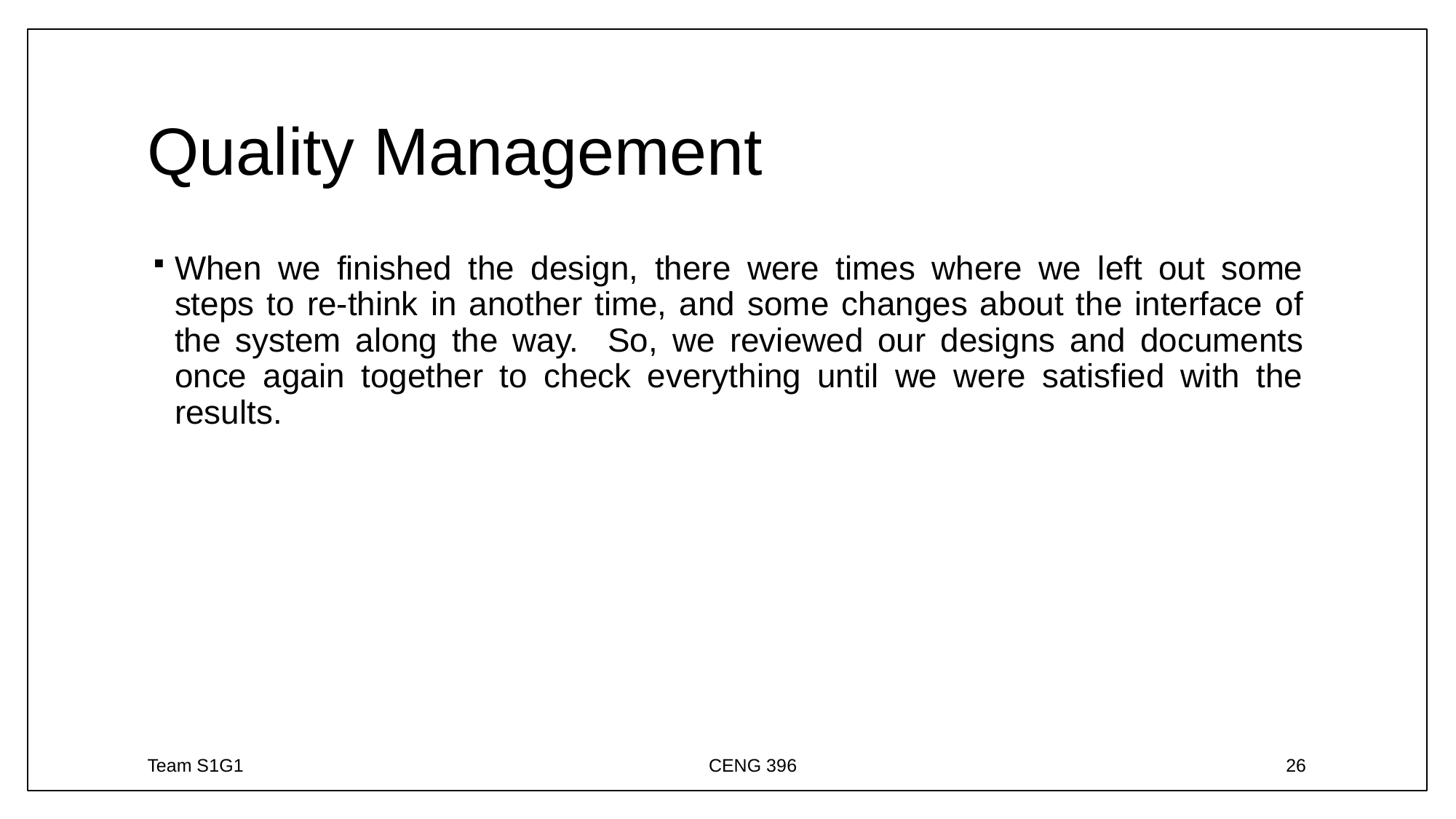

# Quality Management
When we finished the design, there were times where we left out some steps to re-think in another time, and some changes about the interface of the system along the way.  So, we reviewed our designs and documents once again together to check everything until we were satisfied with the results.
Team S1G1
CENG 396
26